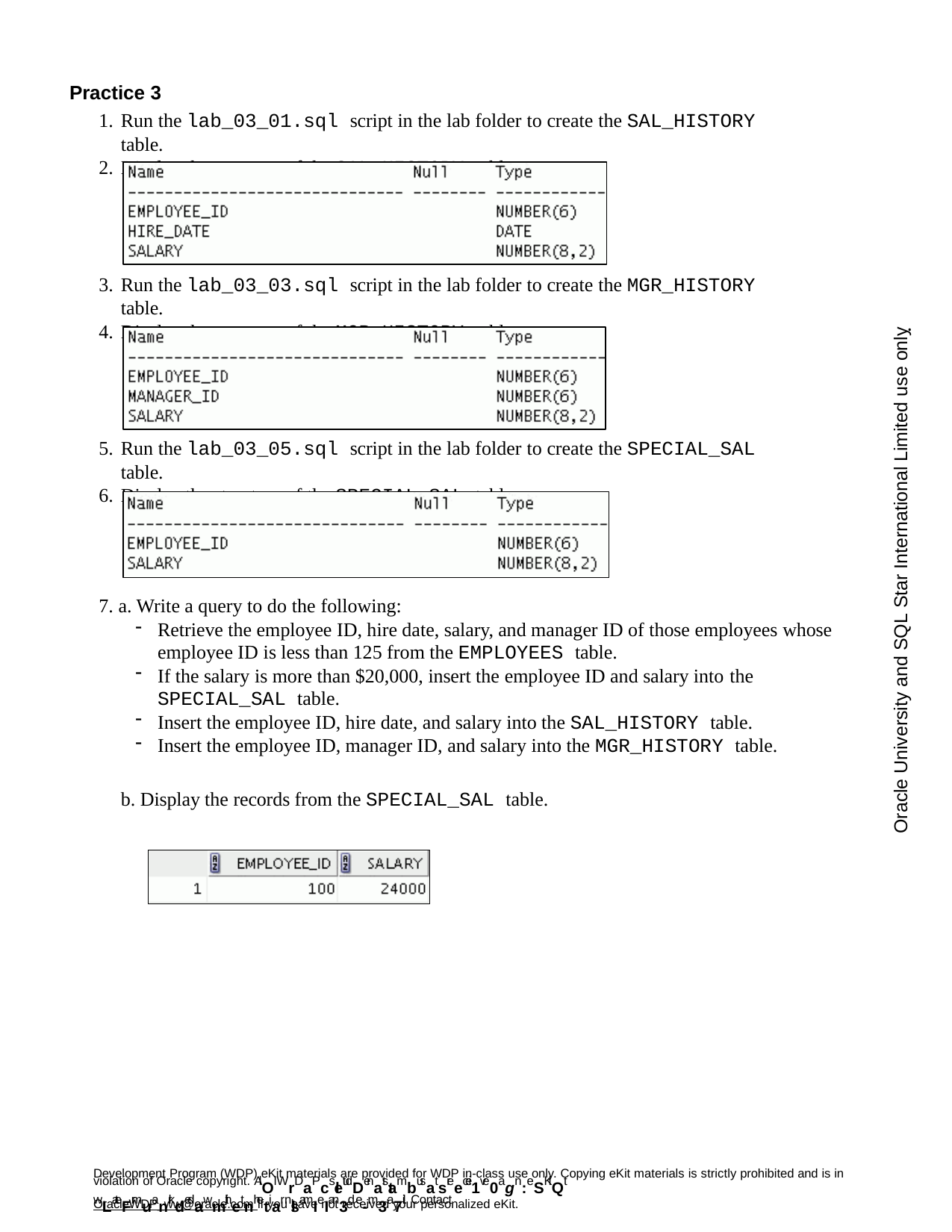

Practice 3
Run the lab_03_01.sql script in the lab folder to create the SAL_HISTORY table.
Display the structure of the SAL_HISTORY table.

Run the lab_03_03.sql script in the lab folder to create the MGR_HISTORY table.
Display the structure of the MGR_HISTORY table.
Oracle University and SQL Star International Limited use onlyฺ

Run the lab_03_05.sql script in the lab folder to create the SPECIAL_SAL table.
Display the structure of the SPECIAL_SAL table.

a. Write a query to do the following:
Retrieve the employee ID, hire date, salary, and manager ID of those employees whose  employee ID is less than 125 from the EMPLOYEES table.
If the salary is more than $20,000, insert the employee ID and salary into the
SPECIAL_SAL table.
Insert the employee ID, hire date, and salary into the SAL_HISTORY table.
Insert the employee ID, manager ID, and salary into the MGR_HISTORY table.

b. Display the records from the SPECIAL_SAL table.

Development Program (WDP) eKit materials are provided for WDP in-class use only. Copying eKit materials is strictly prohibited and is in
violation of Oracle copyright. AlOl WrDaPcsletudDenatstambusat sreecei1ve0agn:eSKiQt wLateFrmuanrkdedawmithetnhetiar nlsamIeI an3d e-m3a7il. Contact
OracleWDP_ww@oracle.com if you have not received your personalized eKit.